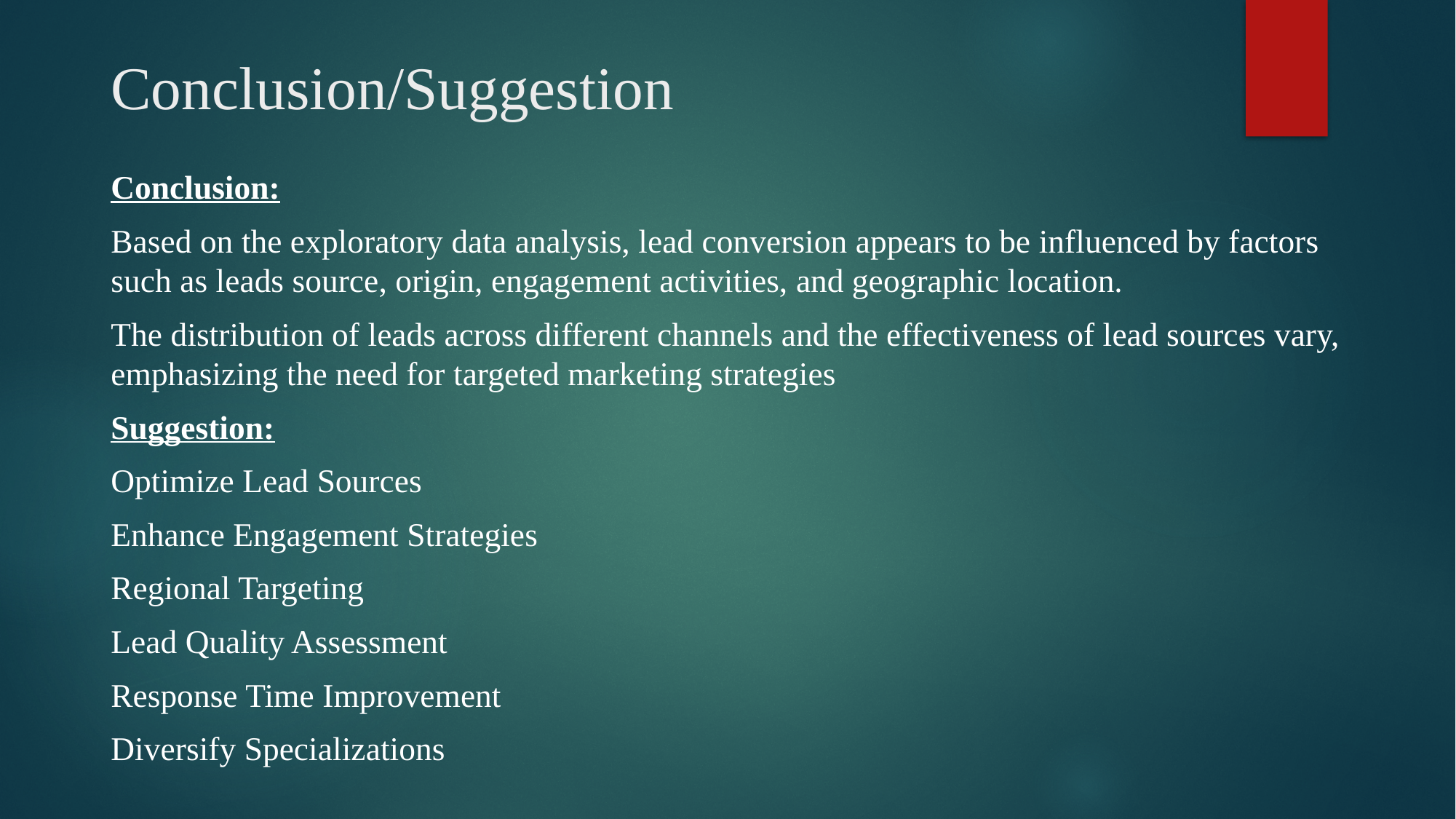

# Conclusion/Suggestion
Conclusion:
Based on the exploratory data analysis, lead conversion appears to be influenced by factors such as leads source, origin, engagement activities, and geographic location.
The distribution of leads across different channels and the effectiveness of lead sources vary, emphasizing the need for targeted marketing strategies
Suggestion:
Optimize Lead Sources
Enhance Engagement Strategies
Regional Targeting
Lead Quality Assessment
Response Time Improvement
Diversify Specializations